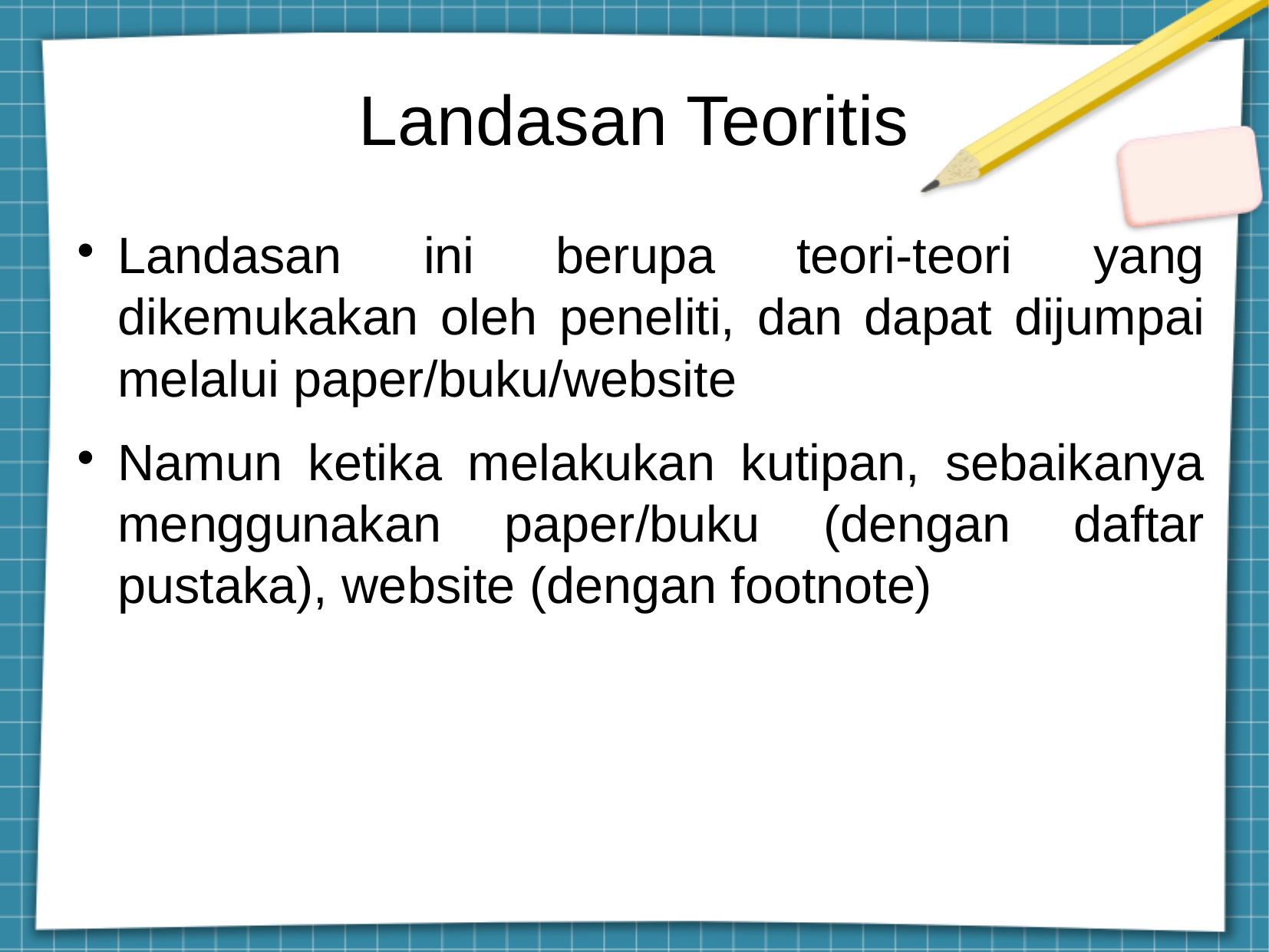

Landasan Teoritis
Landasan ini berupa teori-teori yang dikemukakan oleh peneliti, dan dapat dijumpai melalui paper/buku/website
Namun ketika melakukan kutipan, sebaikanya menggunakan paper/buku (dengan daftar pustaka), website (dengan footnote)